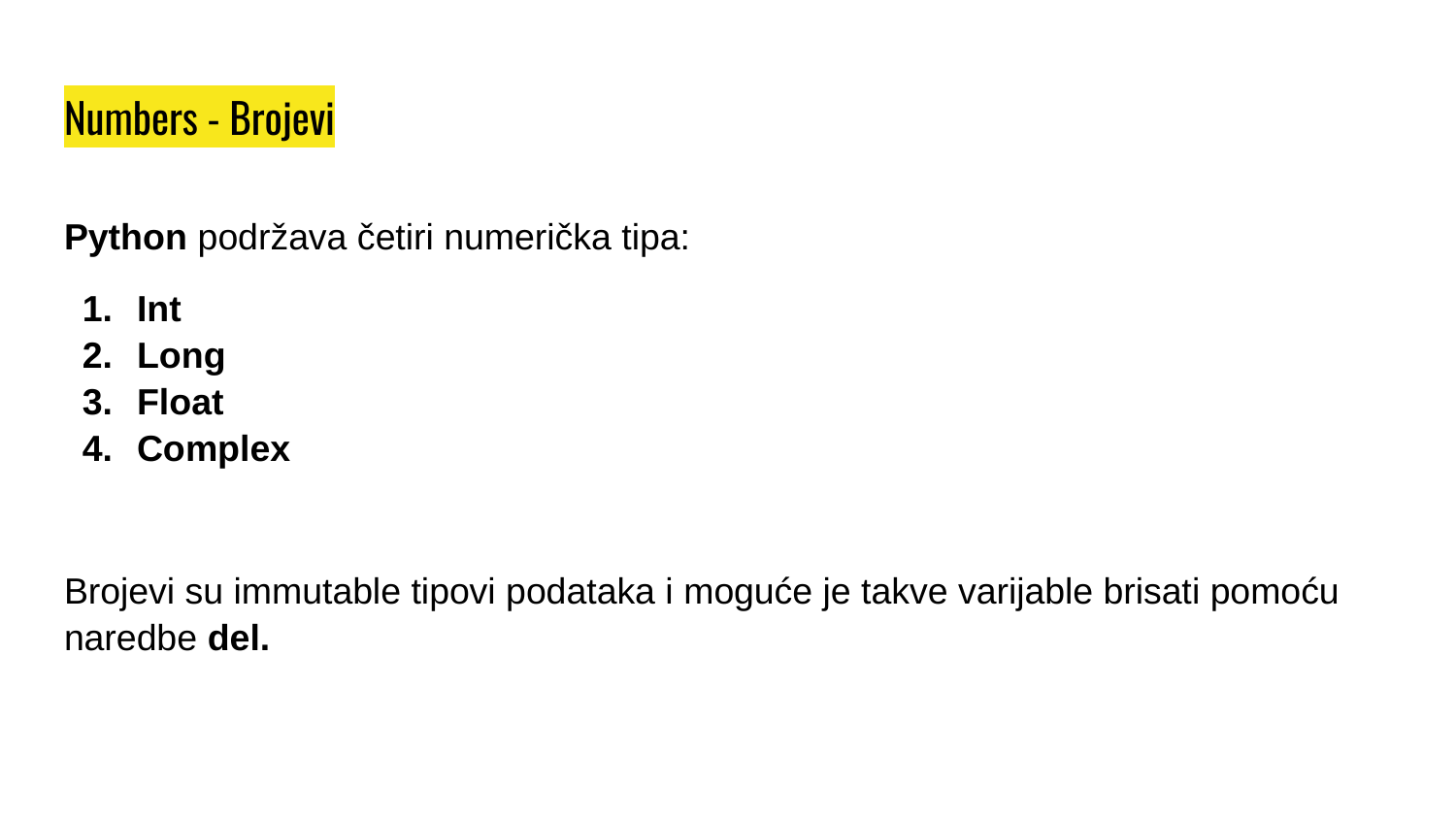

# Numbers - Brojevi
Python podržava četiri numerička tipa:
Int
Long
Float
Complex

Brojevi su immutable tipovi podataka i moguće je takve varijable brisati pomoću naredbe del.